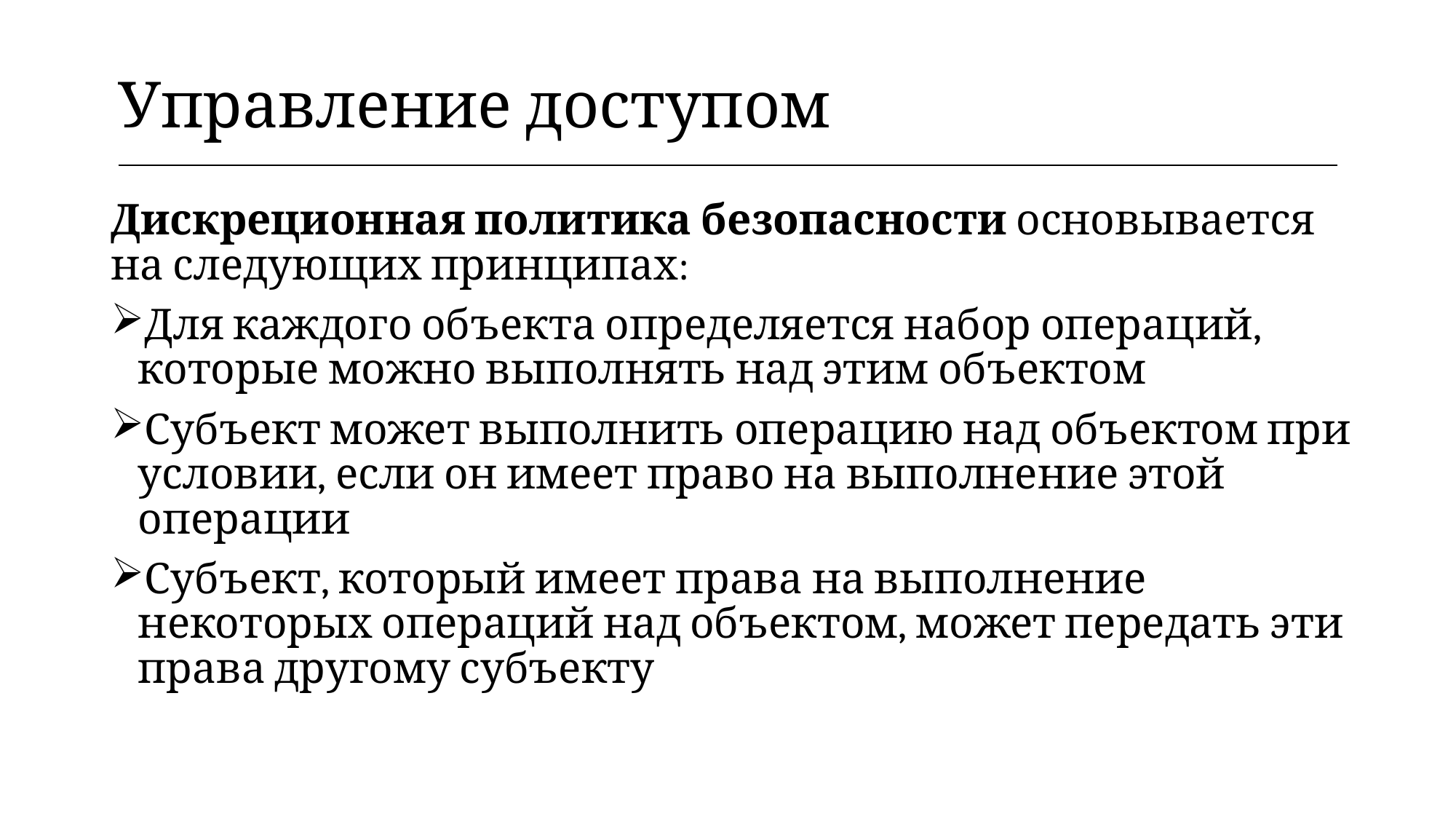

| Управление доступом |
| --- |
Дискреционная политика безопасности основывается на следующих принципах:
Для каждого объекта определяется набор операций, которые можно выполнять над этим объектом
Субъект может выполнить операцию над объектом при условии, если он имеет право на выполнение этой операции
Субъект, который имеет права на выполнение некоторых операций над объектом, может передать эти права другому субъекту